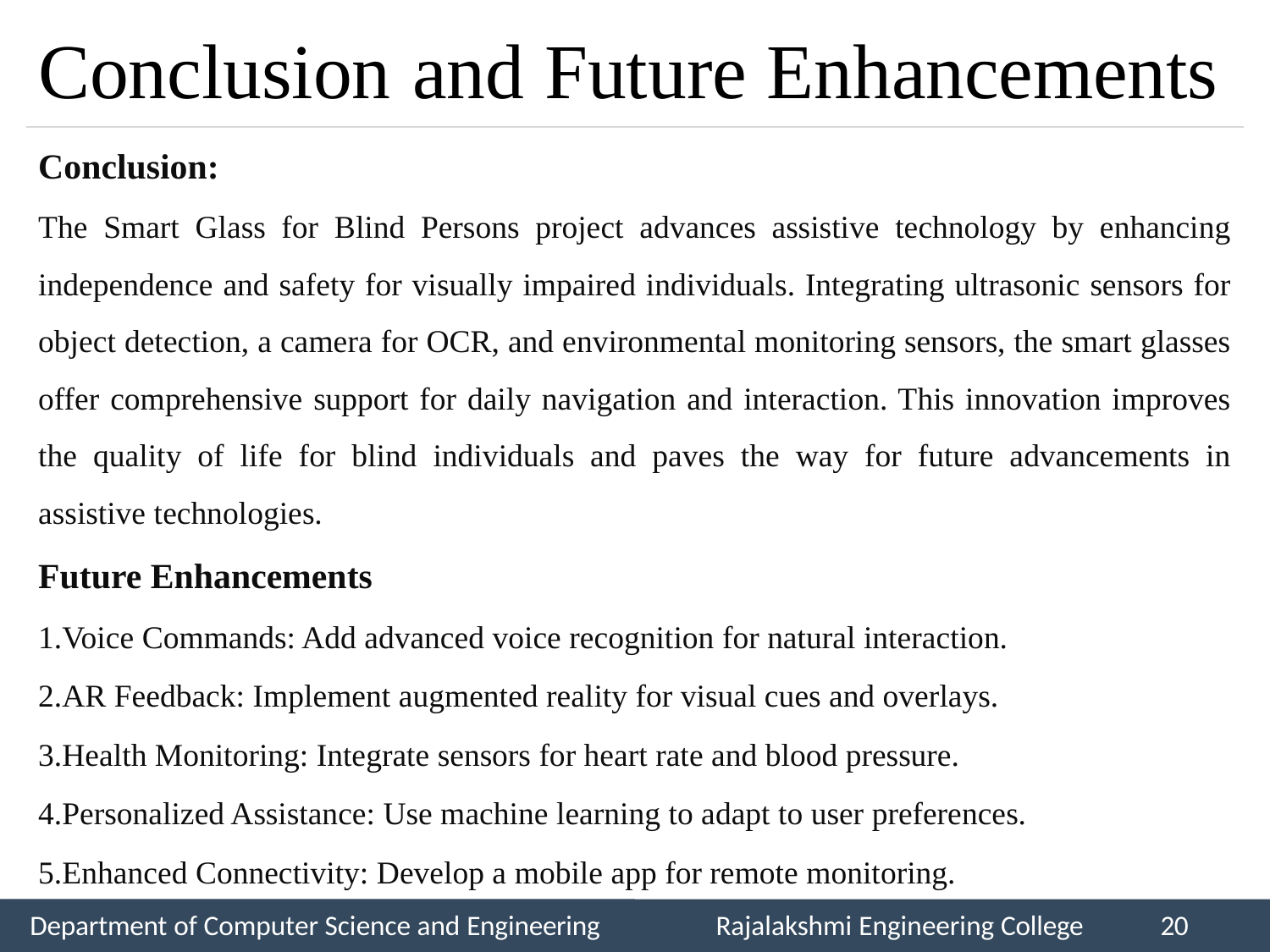

# Conclusion	and	Future Enhancements
Conclusion:
The Smart Glass for Blind Persons project advances assistive technology by enhancing independence and safety for visually impaired individuals. Integrating ultrasonic sensors for object detection, a camera for OCR, and environmental monitoring sensors, the smart glasses offer comprehensive support for daily navigation and interaction. This innovation improves the quality of life for blind individuals and paves the way for future advancements in assistive technologies.
Future Enhancements
1.Voice Commands: Add advanced voice recognition for natural interaction.
2.AR Feedback: Implement augmented reality for visual cues and overlays.
3.Health Monitoring: Integrate sensors for heart rate and blood pressure.
4.Personalized Assistance: Use machine learning to adapt to user preferences.
5.Enhanced Connectivity: Develop a mobile app for remote monitoring.
Department of Computer Science and Engineering
Rajalakshmi Engineering College
20